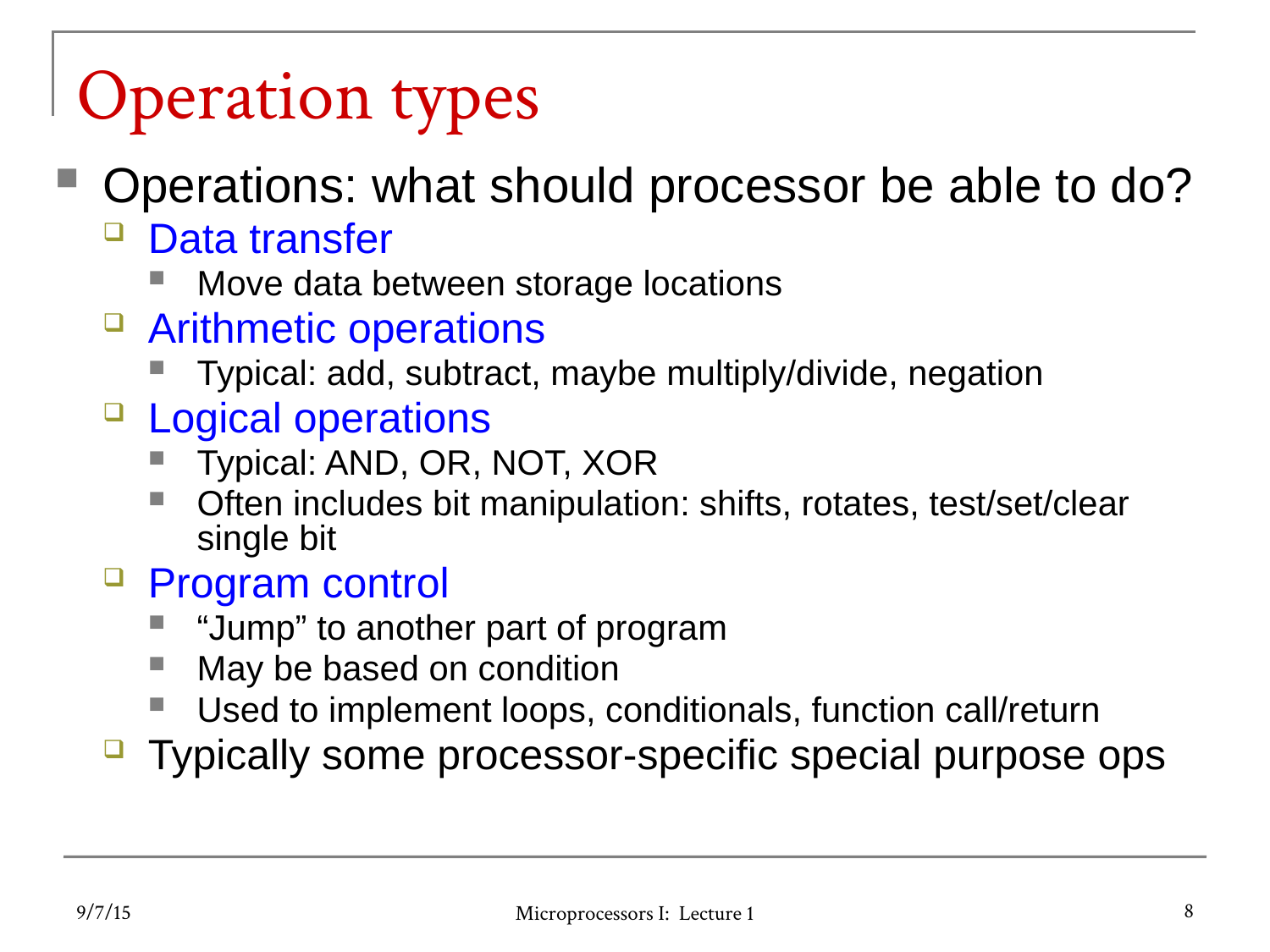

# Operation types
Operations: what should processor be able to do?
Data transfer
Move data between storage locations
Arithmetic operations
Typical: add, subtract, maybe multiply/divide, negation
Logical operations
Typical: AND, OR, NOT, XOR
Often includes bit manipulation: shifts, rotates, test/set/clear single bit
Program control
“Jump” to another part of program
May be based on condition
Used to implement loops, conditionals, function call/return
Typically some processor-specific special purpose ops
9/7/15
8
Microprocessors I:  Lecture 1